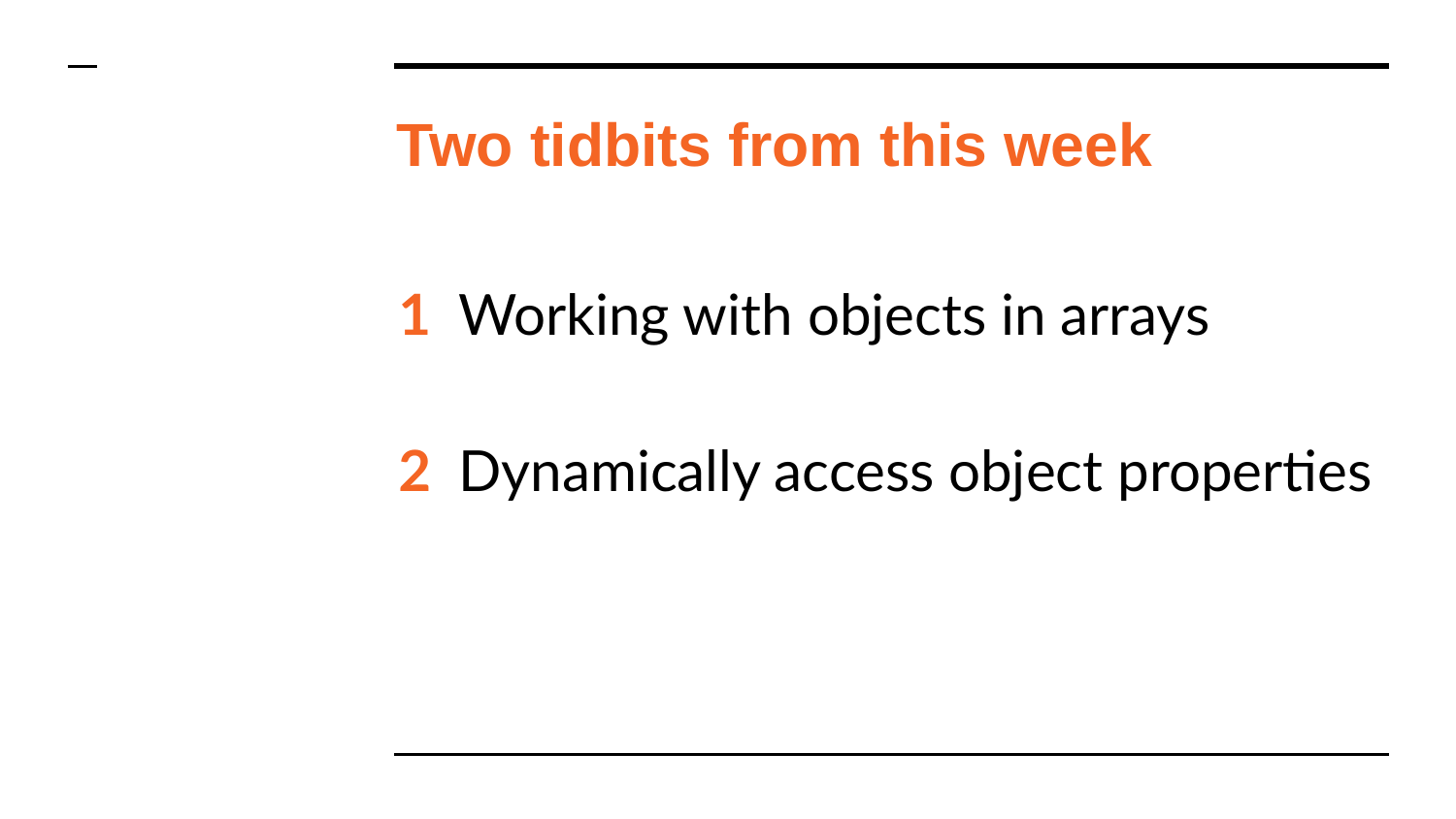

# Two tidbits from this week
1  Working with objects in arrays

2  Dynamically access object properties